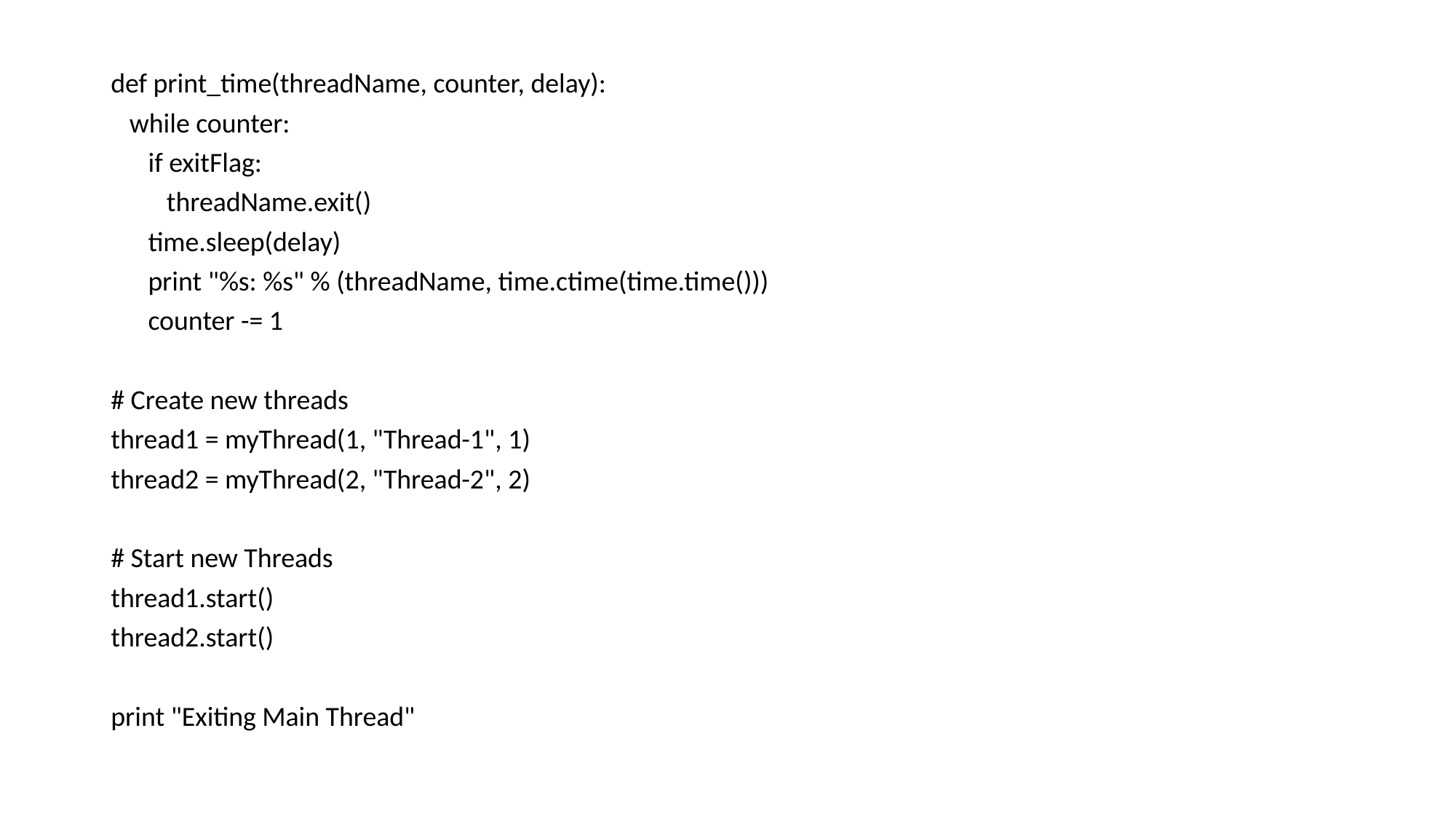

def print_time(threadName, counter, delay):
   while counter:
      if exitFlag:
         threadName.exit()
      time.sleep(delay)
      print "%s: %s" % (threadName, time.ctime(time.time()))
      counter -= 1

# Create new threads
thread1 = myThread(1, "Thread-1", 1)
thread2 = myThread(2, "Thread-2", 2)

# Start new Threads
thread1.start()
thread2.start()

print "Exiting Main Thread"